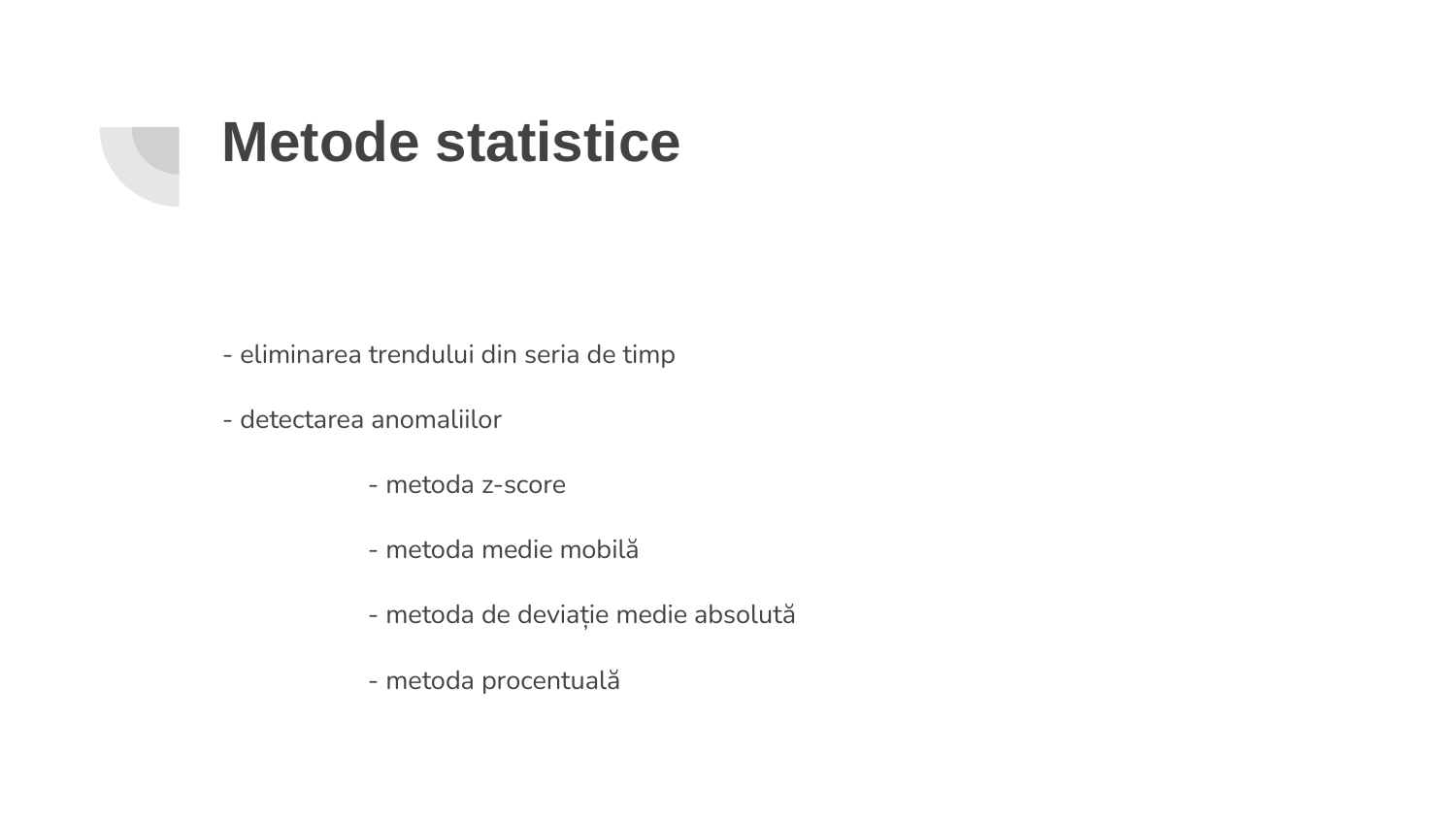

# Metode statistice
- eliminarea trendului din seria de timp
- detectarea anomaliilor
	- metoda z-score
	- metoda medie mobilă
	- metoda de deviație medie absolută
	- metoda procentuală